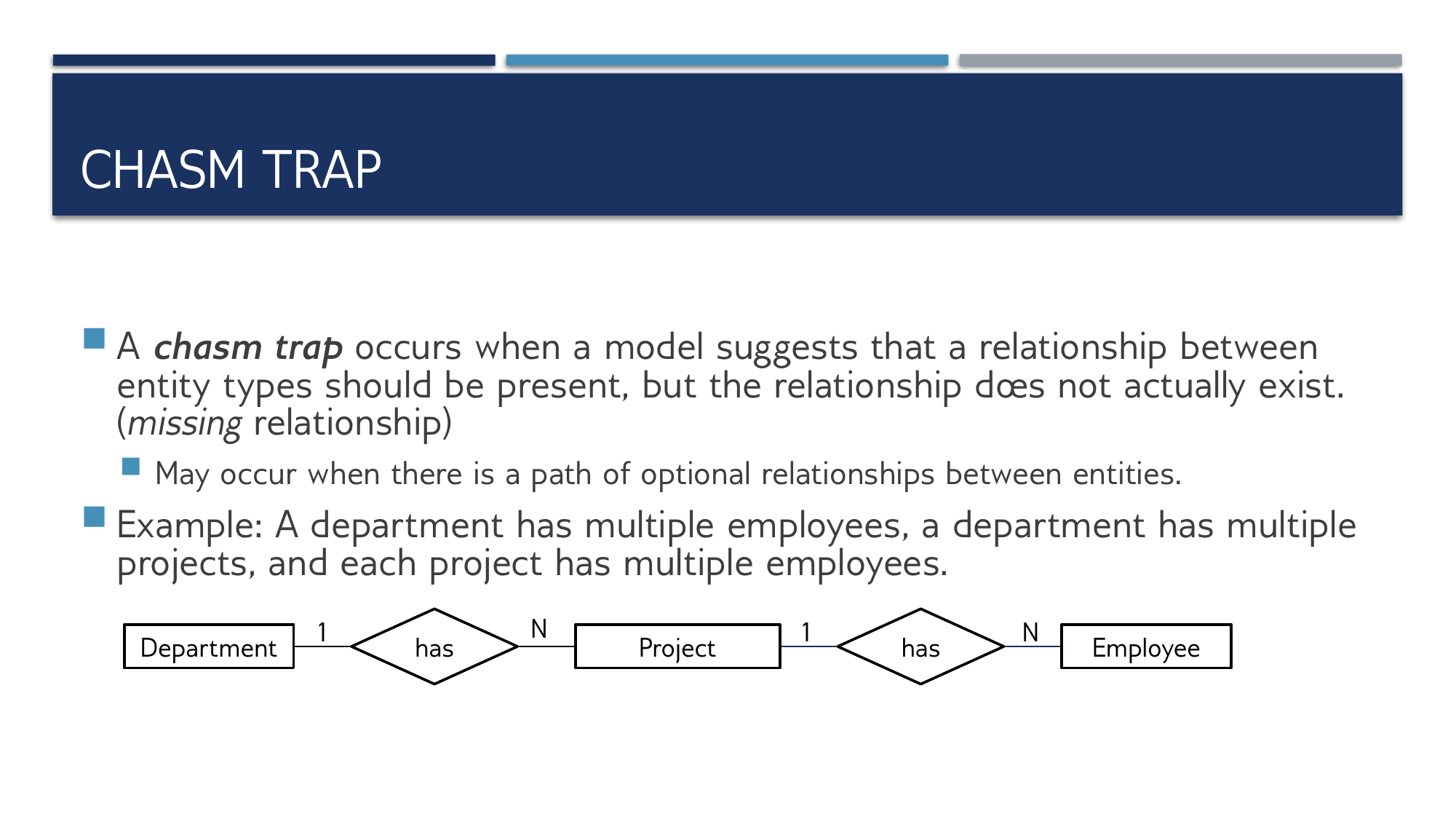

# CHASM trap
A chasm trap occurs when a model suggests that a relationship between entity types should be present, but the relationship does not actually exist. (missing relationship)
May occur when there is a path of optional relationships between entities.
Example: A department has multiple employees, a department has multiple projects, and each project has multiple employees.

N
1
has
1
has
N
Department
Project
Employee